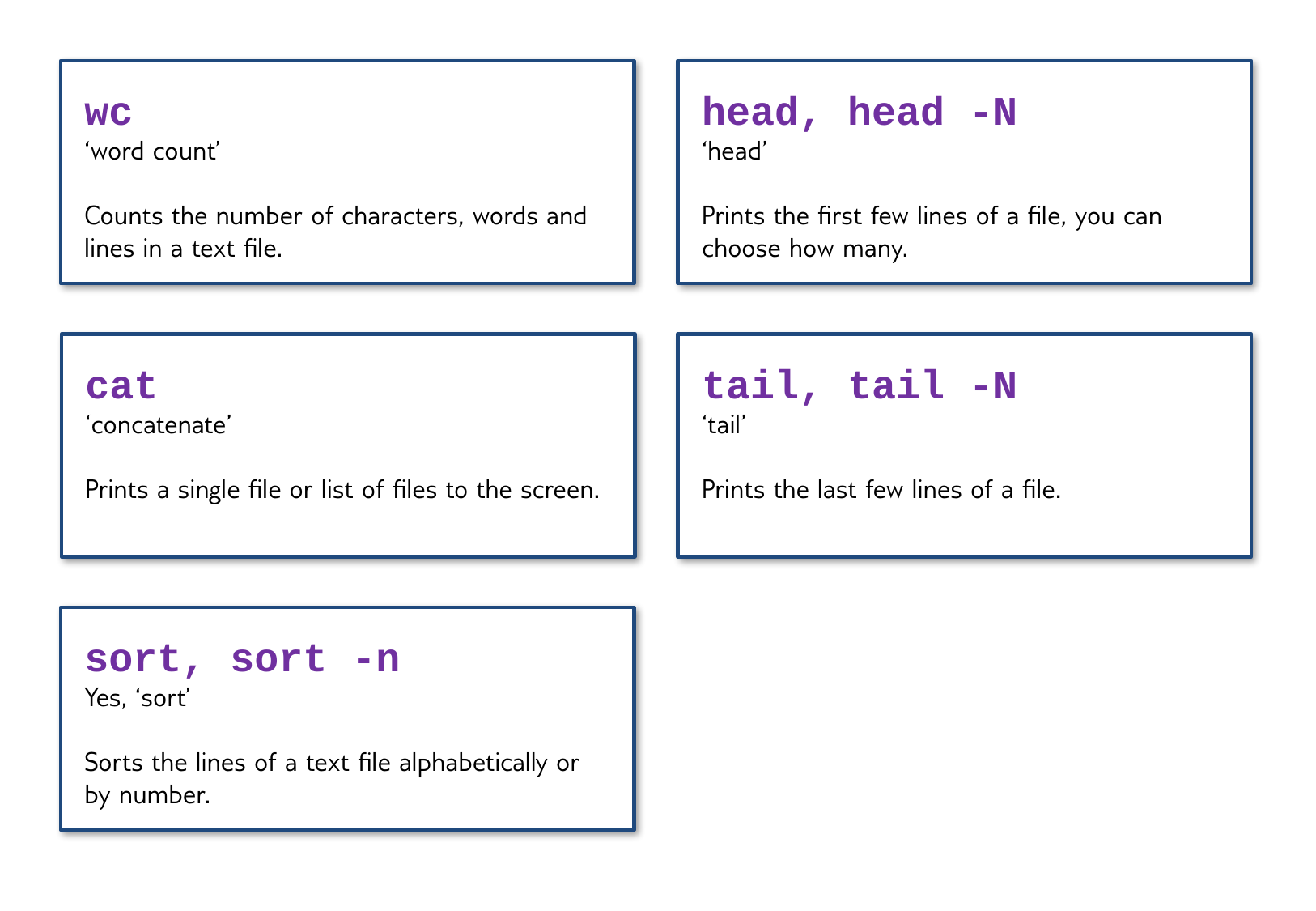

wc
‘word count’

Counts the number of characters, words and lines in a text file.
head, head -N
‘head’

Prints the first few lines of a file, you can choose how many.
cat
‘concatenate’

Prints a single file or list of files to the screen.
tail, tail -N
‘tail’

Prints the last few lines of a file.
sort, sort -n
Yes, ‘sort’

Sorts the lines of a text file alphabetically or by number.